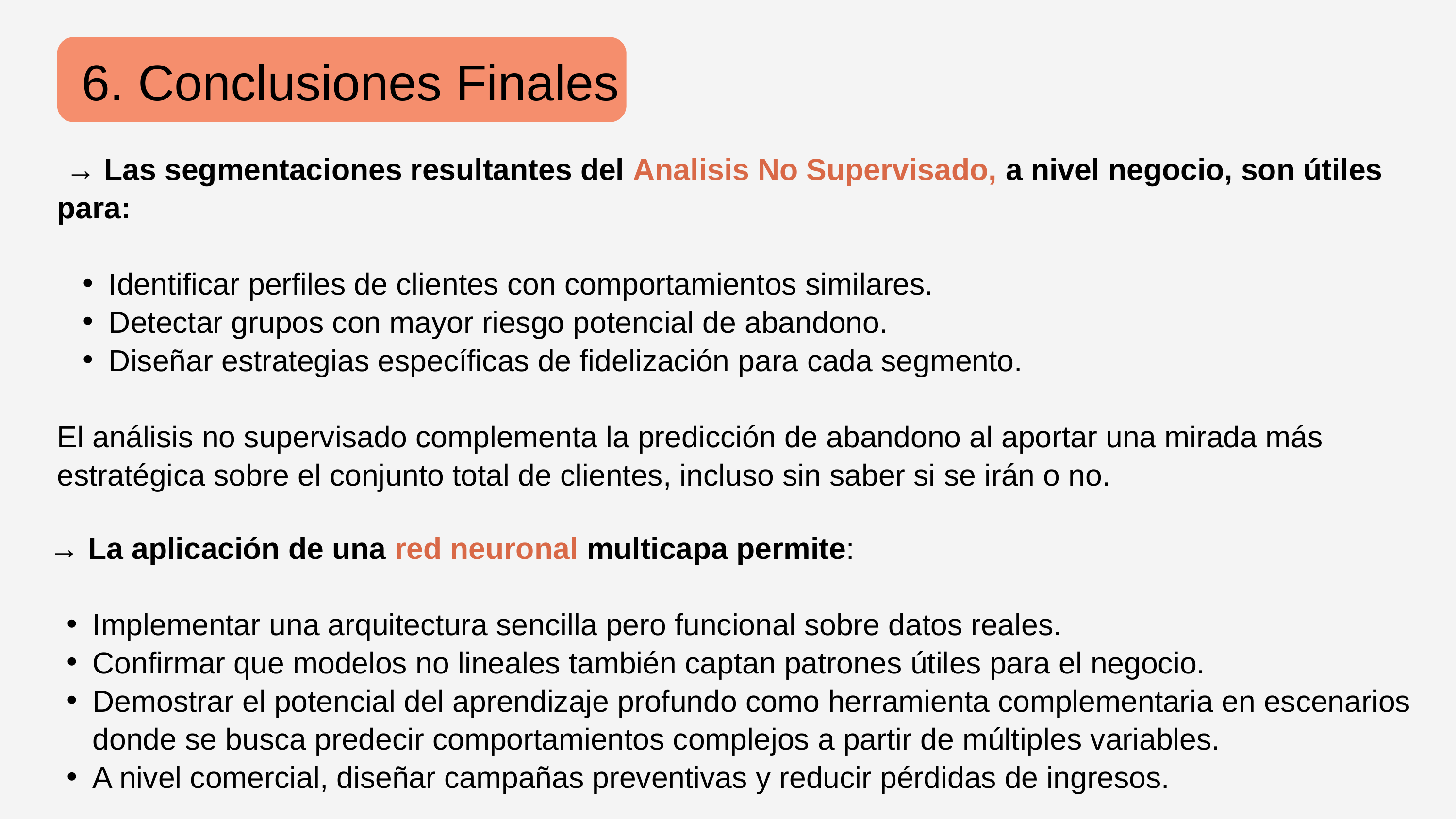

6. Conclusiones Finales
 → Las segmentaciones resultantes del Analisis No Supervisado, a nivel negocio, son útiles para:

Identificar perfiles de clientes con comportamientos similares.
Detectar grupos con mayor riesgo potencial de abandono.
Diseñar estrategias específicas de fidelización para cada segmento.

El análisis no supervisado complementa la predicción de abandono al aportar una mirada más estratégica sobre el conjunto total de clientes, incluso sin saber si se irán o no.
 → La aplicación de una red neuronal multicapa permite:

Implementar una arquitectura sencilla pero funcional sobre datos reales.
Confirmar que modelos no lineales también captan patrones útiles para el negocio.
Demostrar el potencial del aprendizaje profundo como herramienta complementaria en escenarios donde se busca predecir comportamientos complejos a partir de múltiples variables.
A nivel comercial, diseñar campañas preventivas y reducir pérdidas de ingresos.